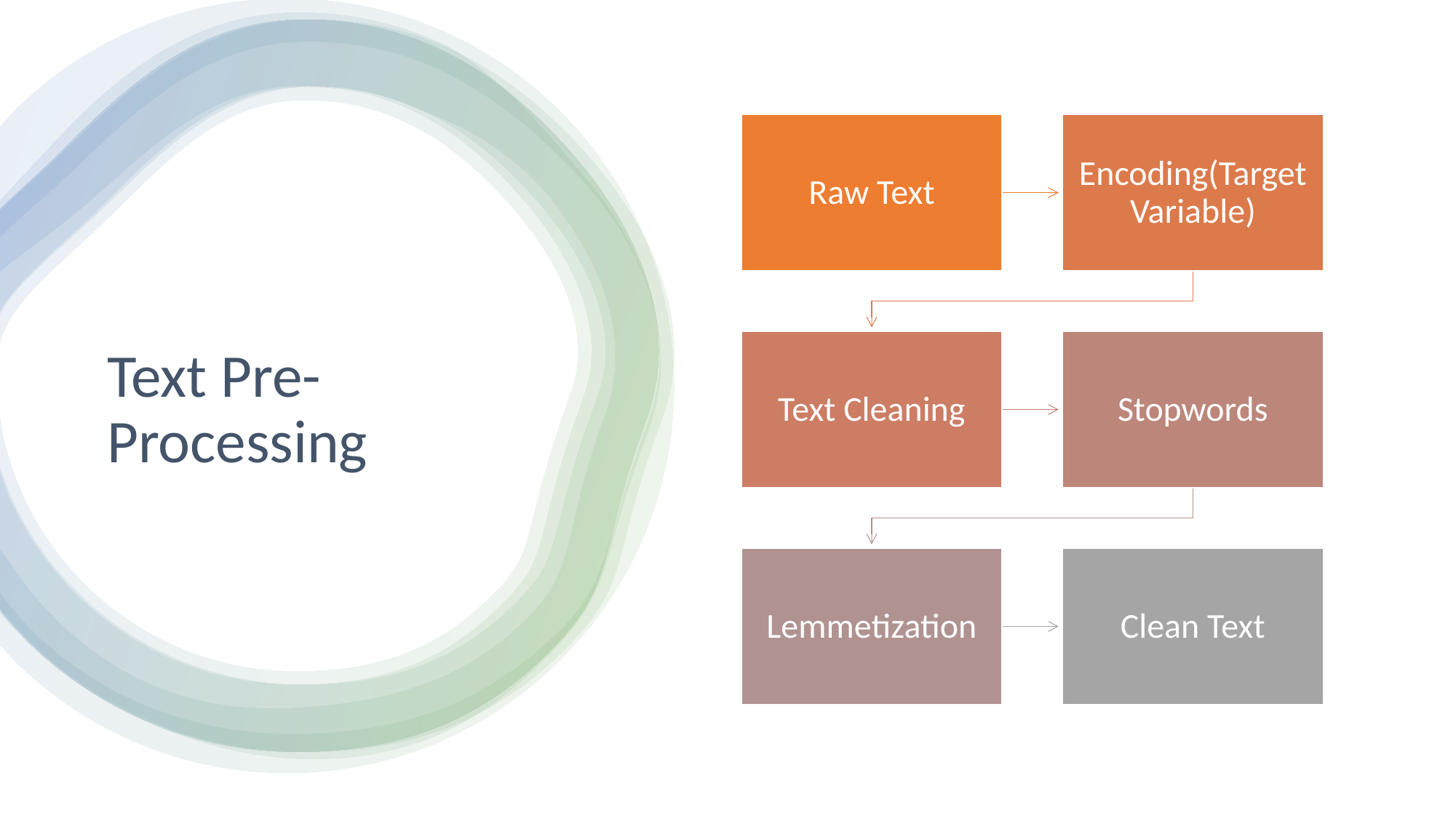

Raw Text

Encoding(Target Variable)

Text Cleaning

Stopwords

Lemmetization
Clean Text
# Text Pre-Processing